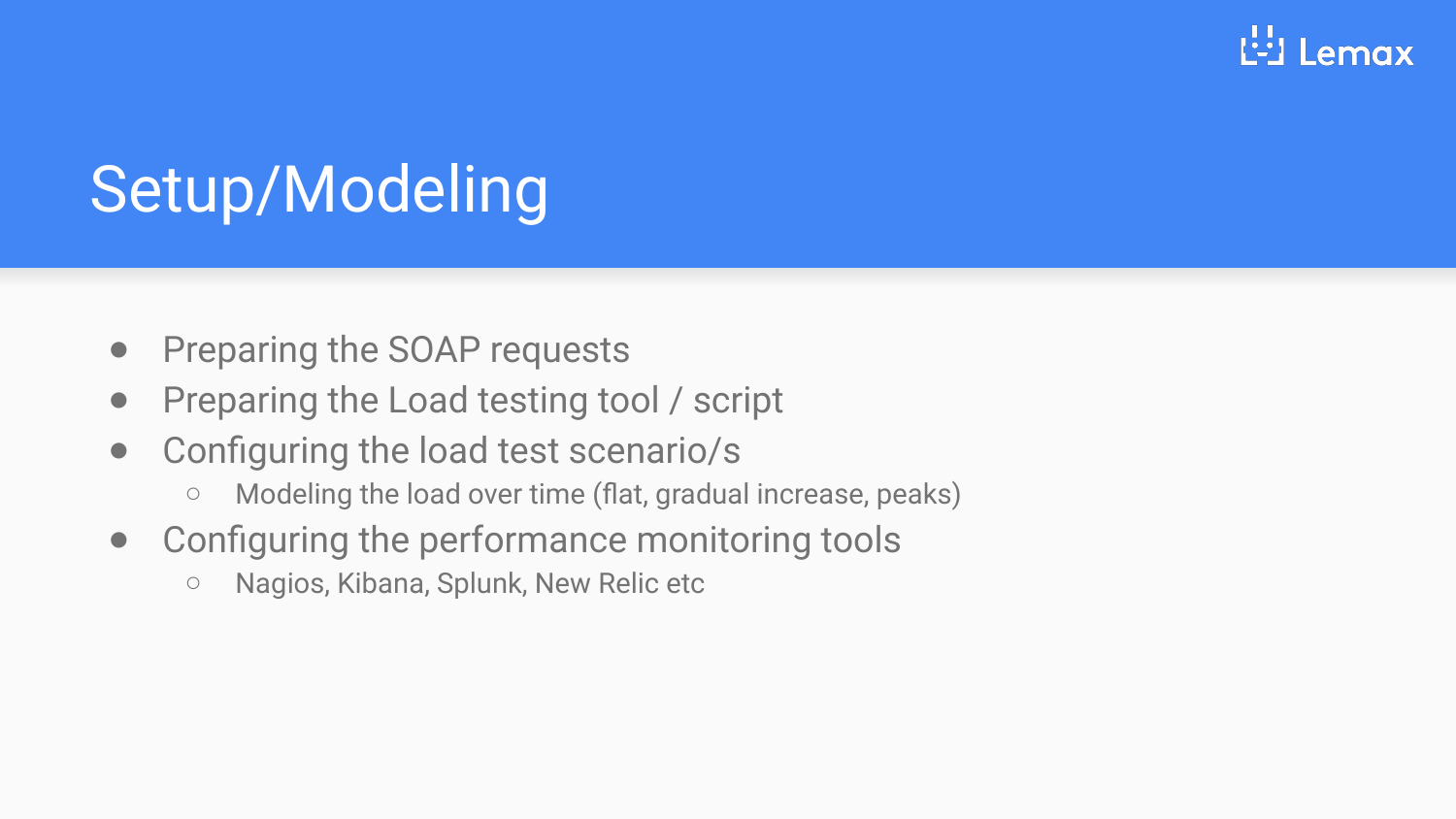

# Setup/Modeling
Preparing the SOAP requests
Preparing the Load testing tool / script
Configuring the load test scenario/s
Modeling the load over time (flat, gradual increase, peaks)
Configuring the performance monitoring tools
Nagios, Kibana, Splunk, New Relic etc